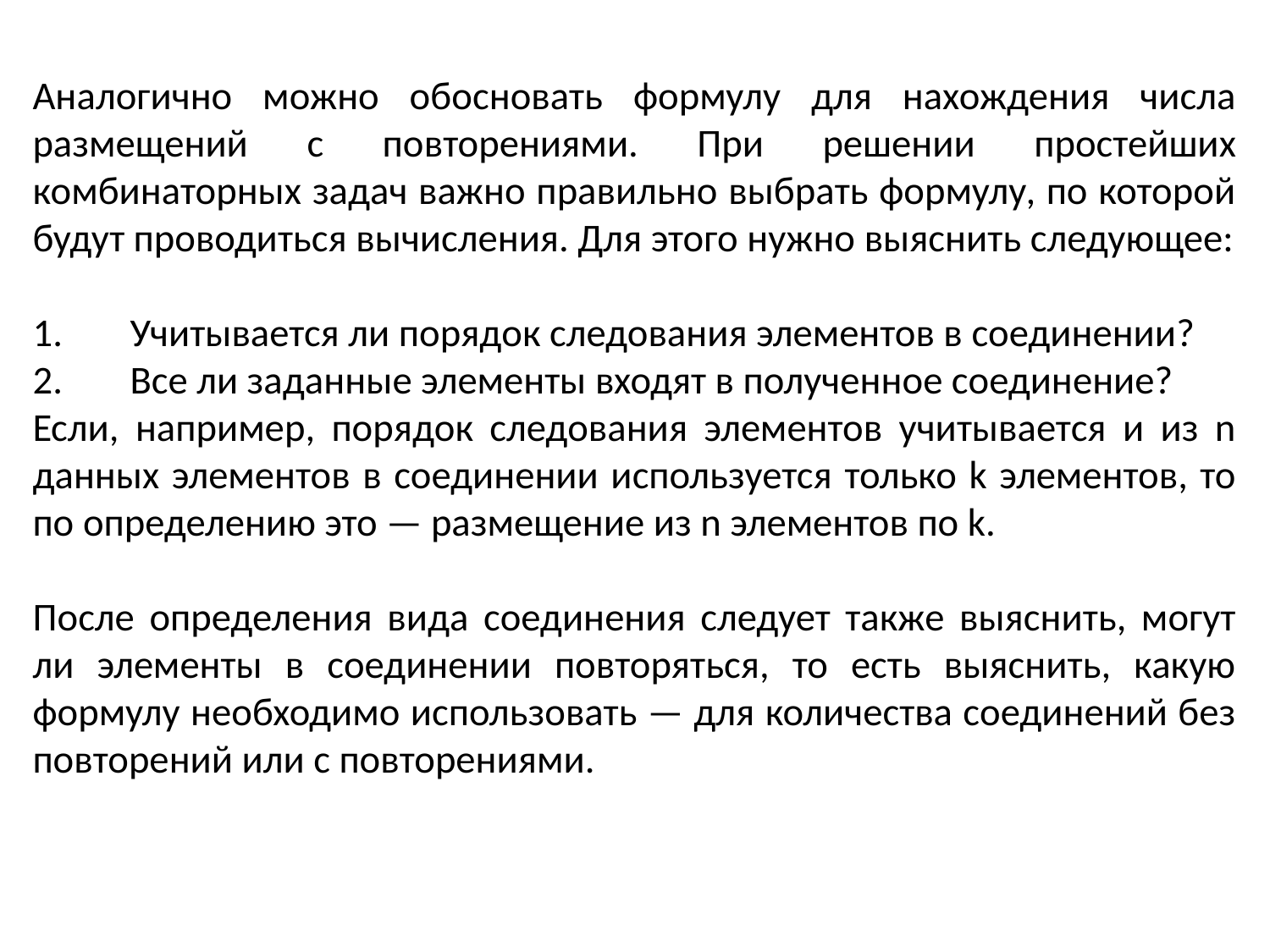

Аналогично можно обосновать формулу для нахождения числа размещений с повторениями. При решении простейших комбинаторных задач важно правильно выбрать формулу, по которой будут проводиться вычисления. Для этого нужно выяснить следующее:

Учитывается ли порядок следования элементов в соединении?
Все ли заданные элементы входят в полученное соединение?
Если, например, порядок следования элементов учитывается и из n данных элементов в соединении используется только k элементов, то по определению это — размещение из n элементов по k.

После определения вида соединения следует также выяснить, могут ли элементы в соединении повторяться, то есть выяснить, какую формулу необходимо использовать — для количества соединений без повторений или с повторениями.